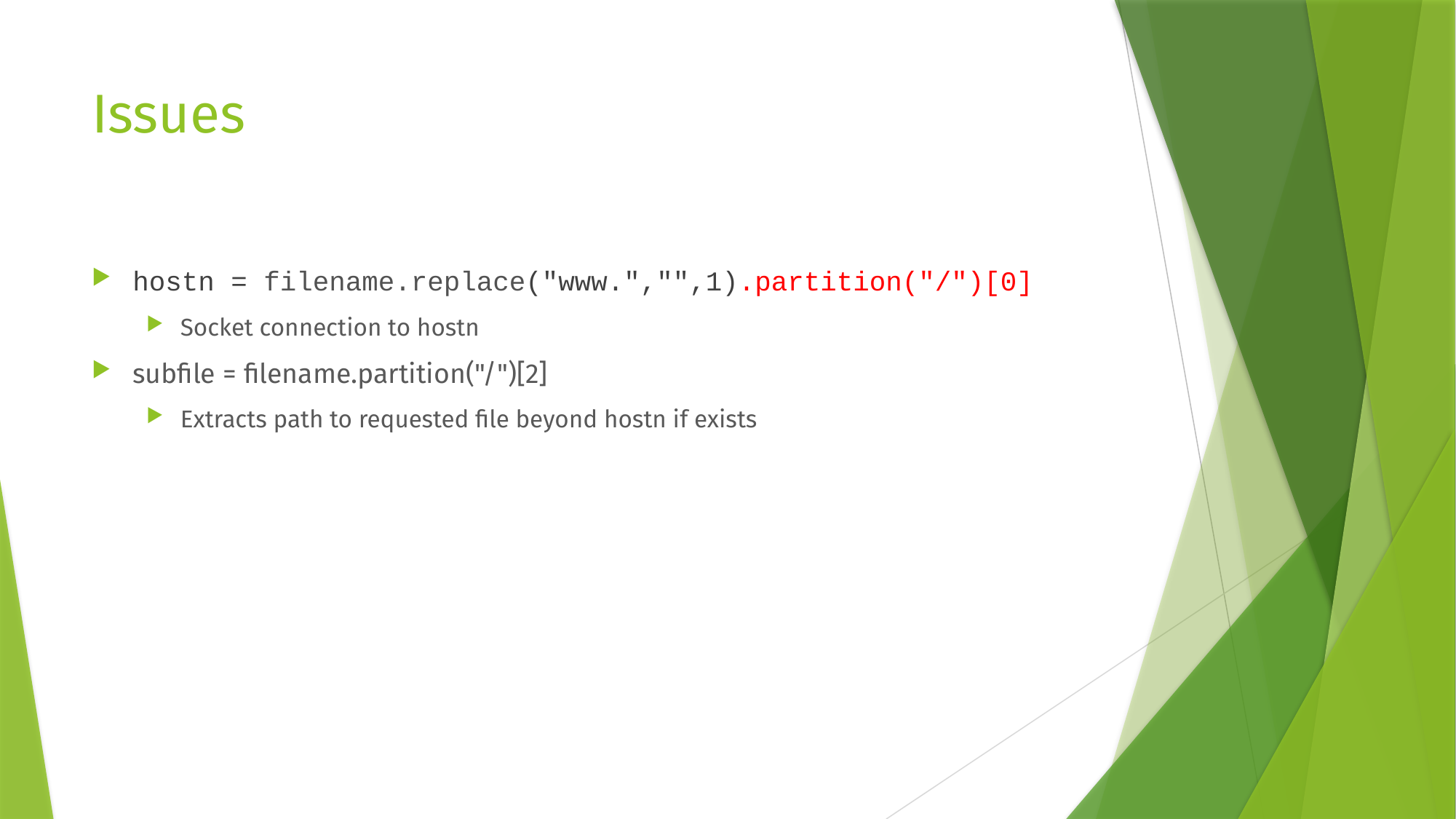

# Issues
hostn = filename.replace("www.","",1).partition("/")[0]
Socket connection to hostn
subfile = filename.partition("/")[2]
Extracts path to requested file beyond hostn if exists